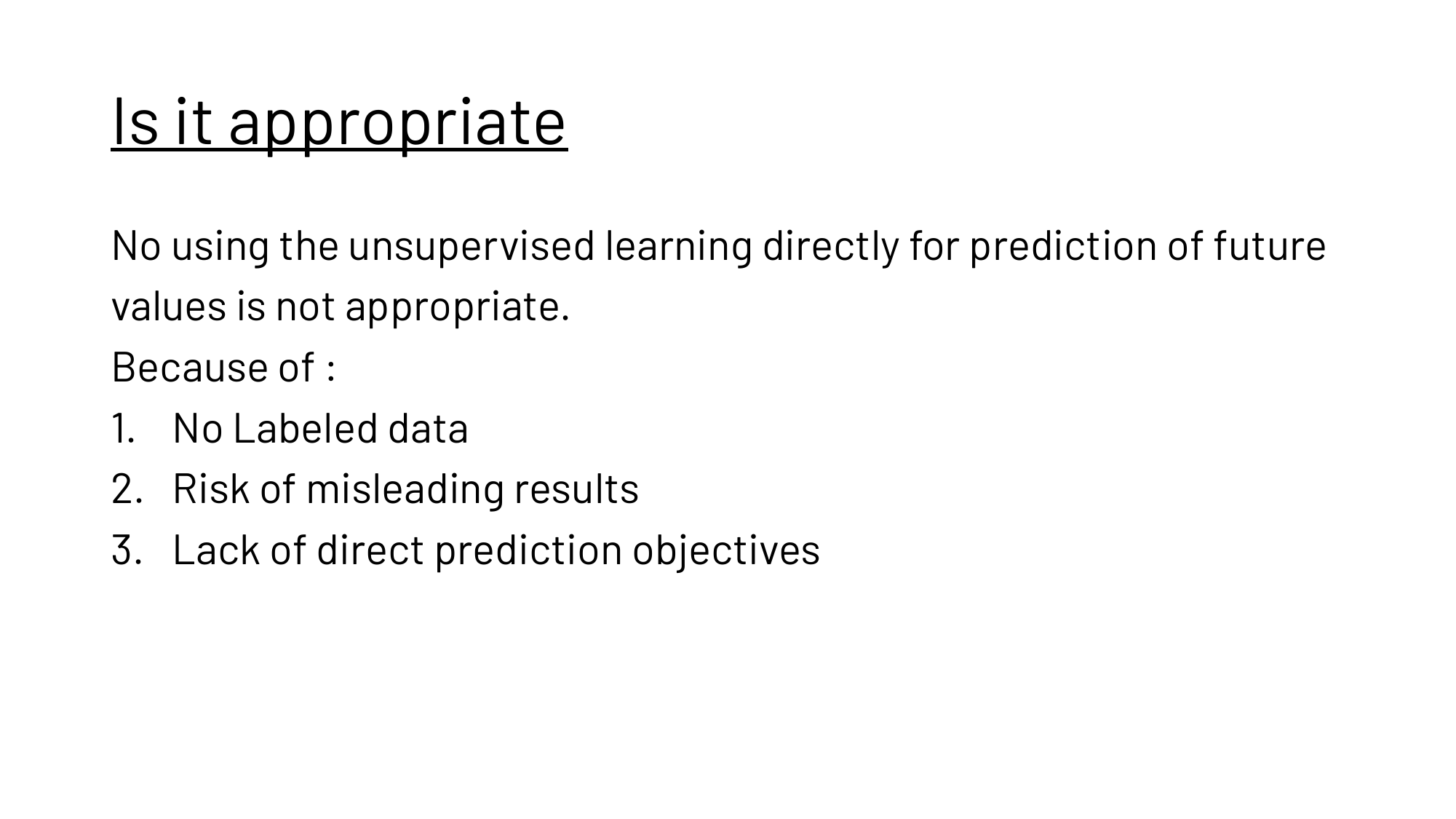

# Is it appropriate
No using the unsupervised learning directly for prediction of future
values is not appropriate.
Because of :
No Labeled data
Risk of misleading results
Lack of direct prediction objectives